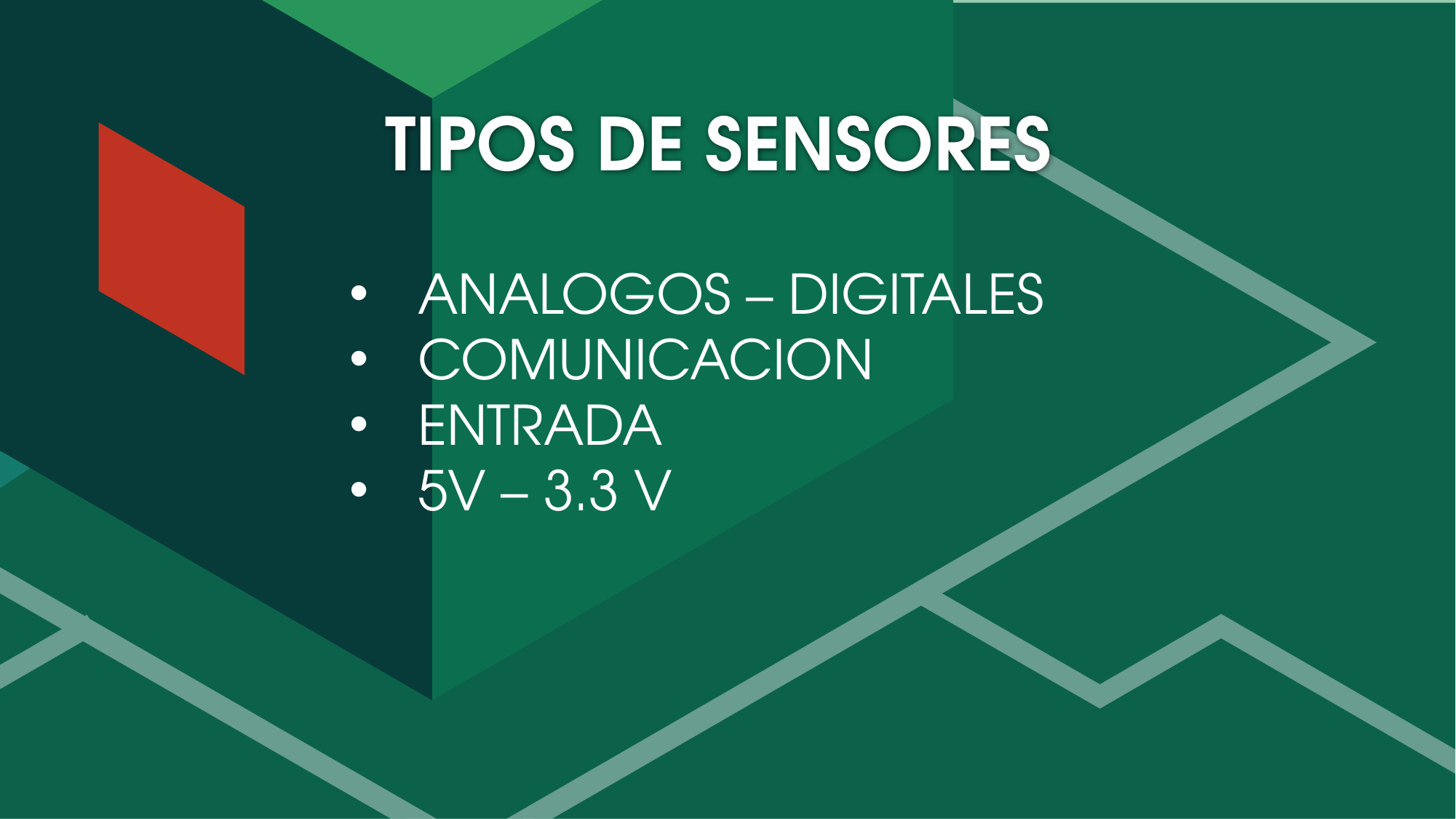

# TIPOS DE SENSORES
ANALOGOS – DIGITALES
COMUNICACION
ENTRADA
5V – 3.3 V